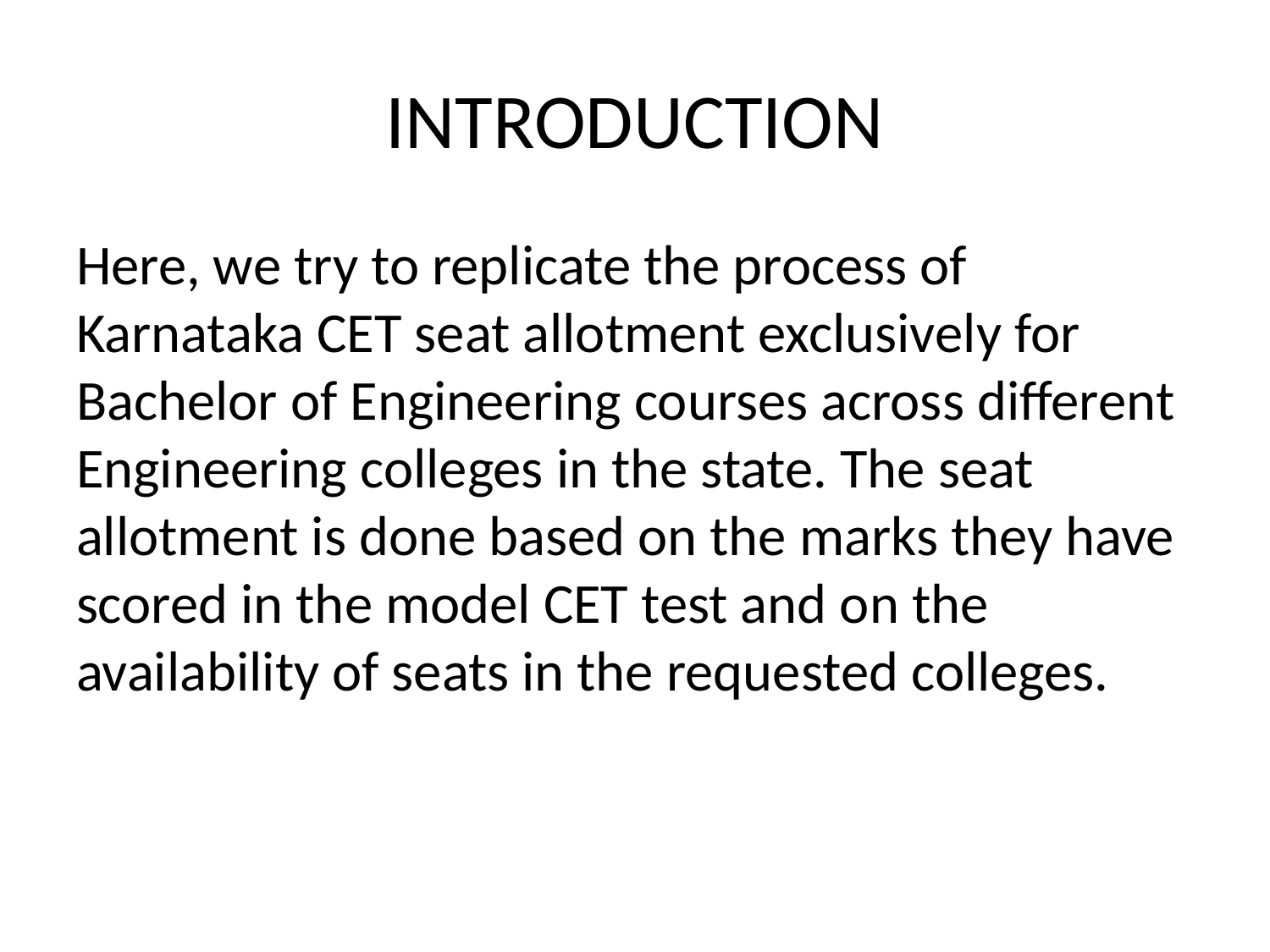

# INTRODUCTION
Here, we try to replicate the process of Karnataka CET seat allotment exclusively for Bachelor of Engineering courses across different Engineering colleges in the state. The seat allotment is done based on the marks they have scored in the model CET test and on the availability of seats in the requested colleges.